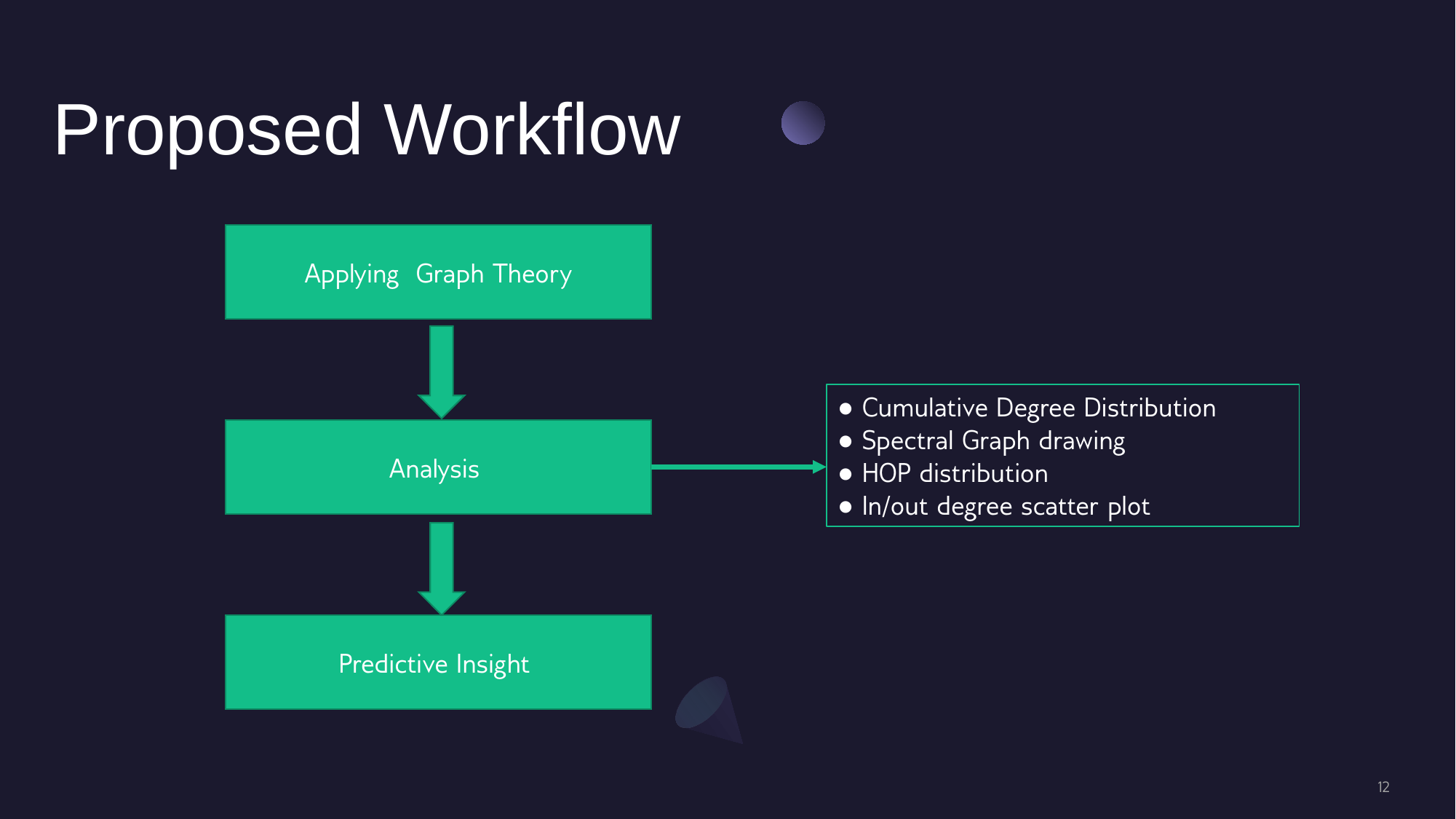

Proposed Workflow
Applying  Graph Theory

● Cumulative Degree Distribution
● Spectral Graph drawing
● HOP distribution
● In/out degree scatter plot
Analysis

Predictive Insight
12